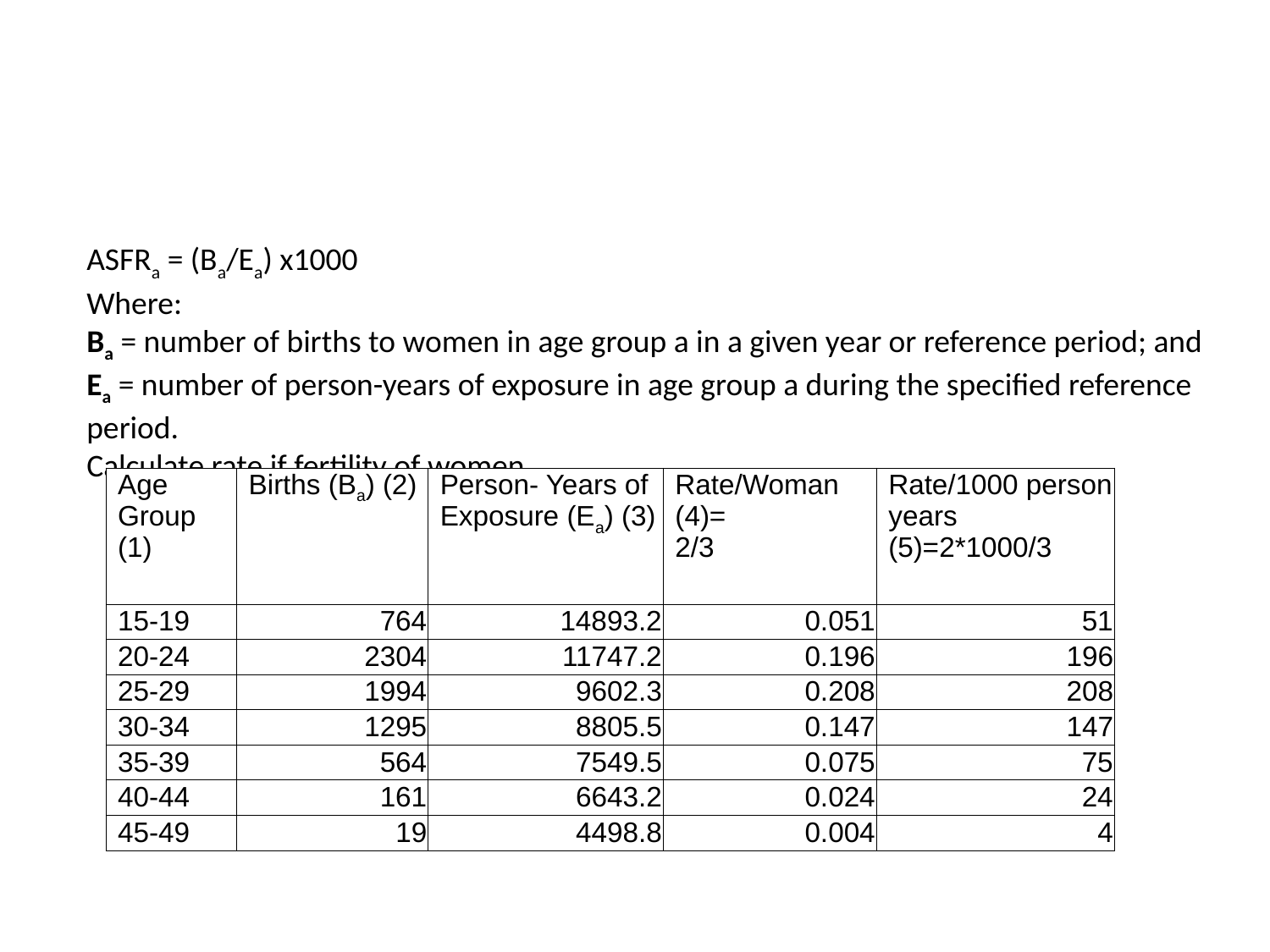

#
ASFRa = (Ba/Ea) x1000
Where:
Ba = number of births to women in age group a in a given year or reference period; and
Ea = number of person-years of exposure in age group a during the specified reference period.
Calculate rate if fertility of women
| Age Group (1) | Births (Ba) (2) | Person- Years of Exposure (Ea) (3) | Rate/Woman (4)= 2/3 | Rate/1000 person years (5)=2\*1000/3 |
| --- | --- | --- | --- | --- |
| 15-19 | 764 | 14893.2 | 0.051 | 51 |
| 20-24 | 2304 | 11747.2 | 0.196 | 196 |
| 25-29 | 1994 | 9602.3 | 0.208 | 208 |
| 30-34 | 1295 | 8805.5 | 0.147 | 147 |
| 35-39 | 564 | 7549.5 | 0.075 | 75 |
| 40-44 | 161 | 6643.2 | 0.024 | 24 |
| 45-49 | 19 | 4498.8 | 0.004 | 4 |